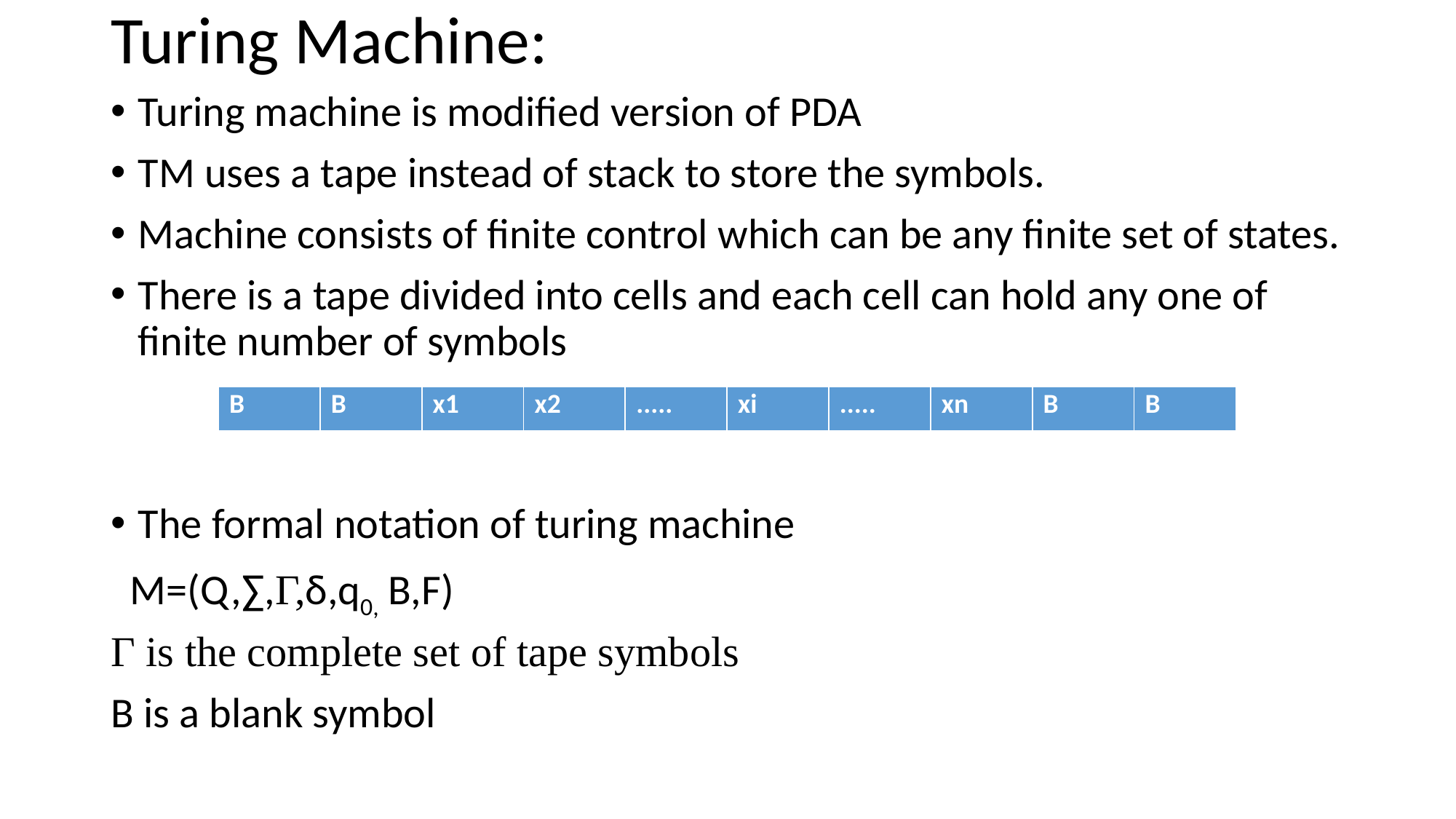

# Turing Machine:
Turing machine is modified version of PDA
TM uses a tape instead of stack to store the symbols.
Machine consists of finite control which can be any finite set of states.
There is a tape divided into cells and each cell can hold any one of finite number of symbols

The formal notation of turing machine
  M=(Q,∑,Г,δ,q0, B,F)
Г is the complete set of tape symbols
B is a blank symbol
| B | B | x1 | x2 | ..... | xi | ..... | xn | B | B |
| --- | --- | --- | --- | --- | --- | --- | --- | --- | --- |